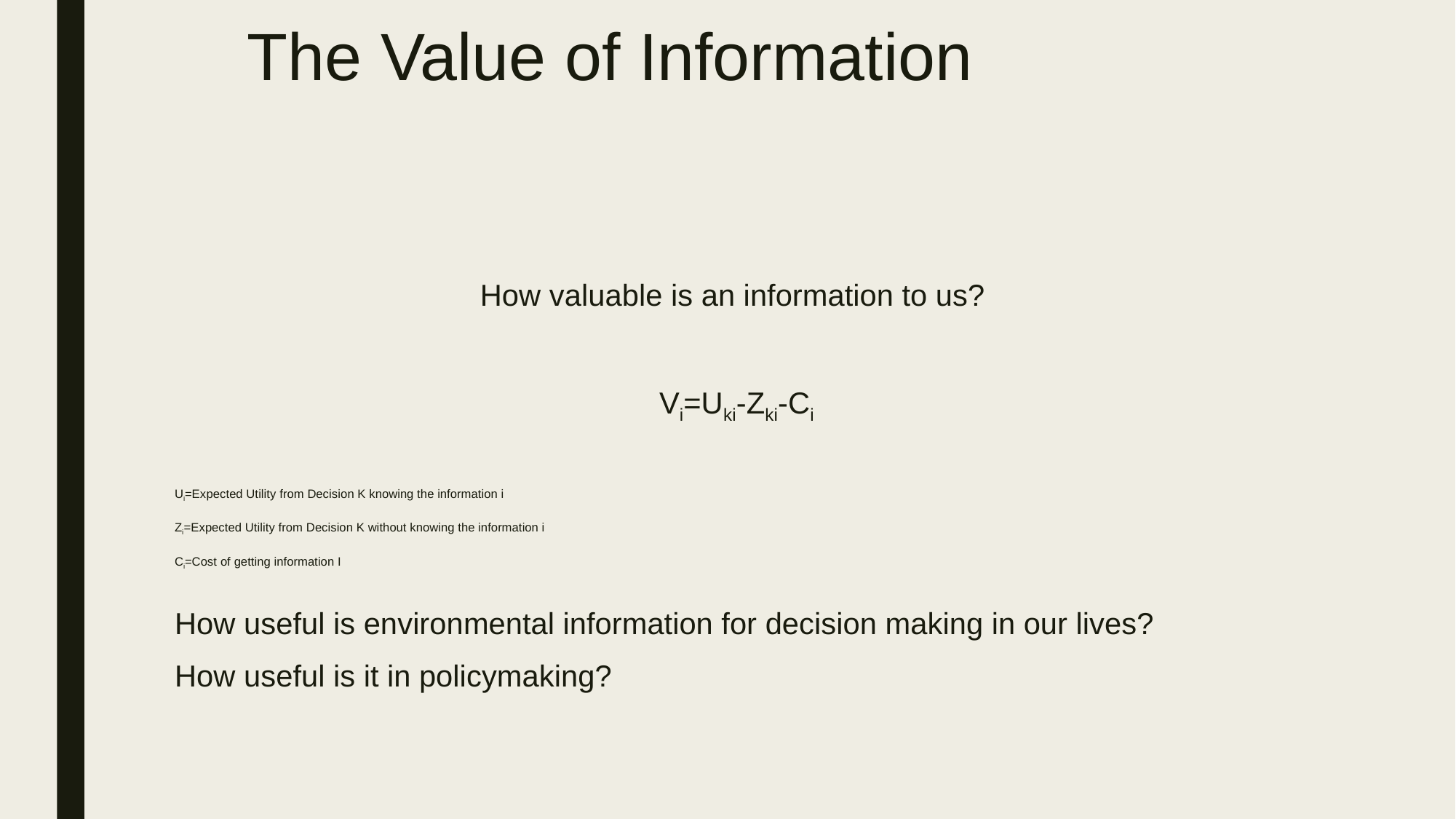

# The Value of Information
How valuable is an information to us?

Vi=Uki-Zki-Ci

Ui=Expected Utility from Decision K knowing the information i
Zi=Expected Utility from Decision K without knowing the information i
Ci=Cost of getting information I
How useful is environmental information for decision making in our lives?
How useful is it in policymaking?